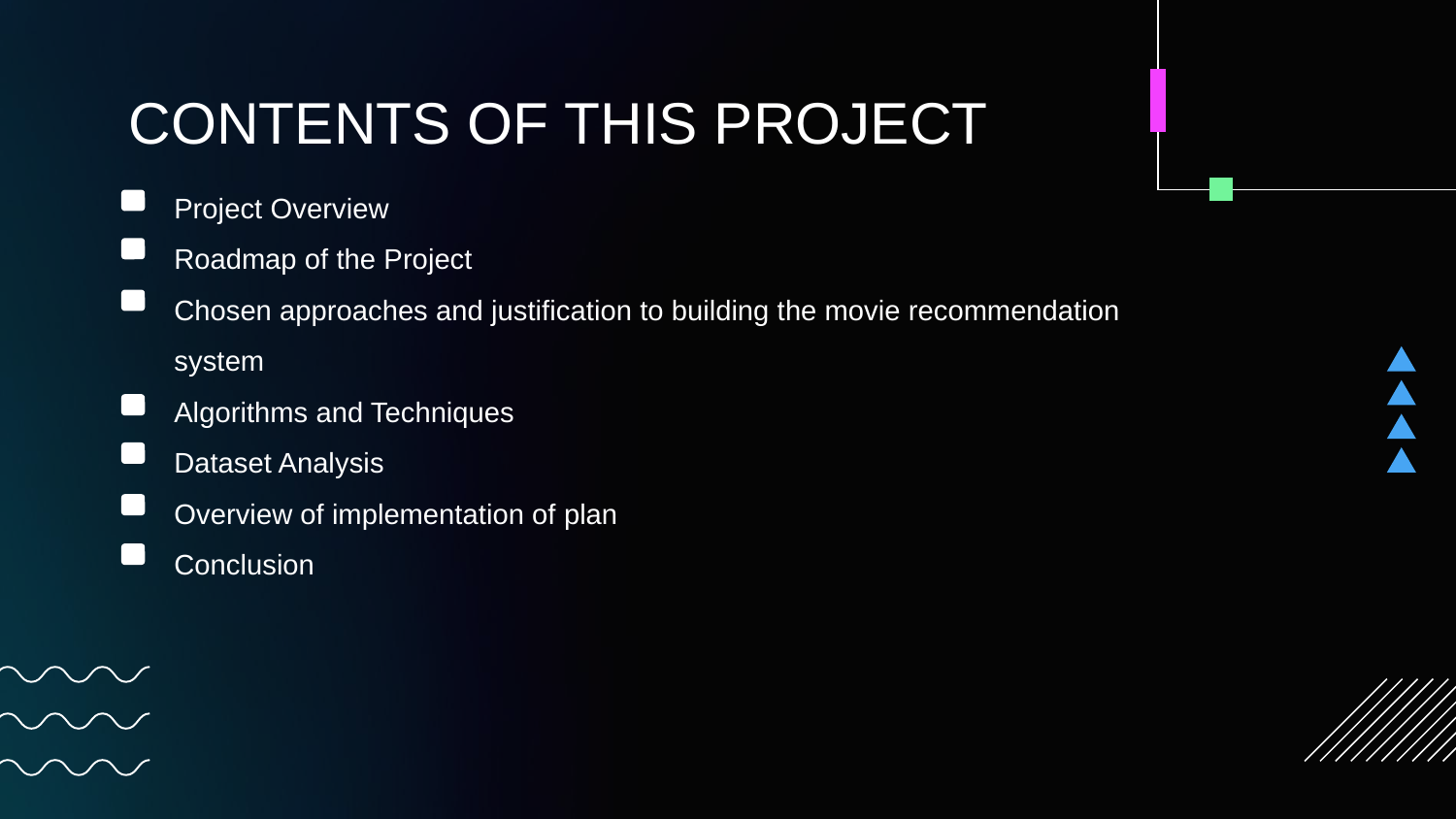

# CONTENTS OF THIS PROJECT
Project Overview
Roadmap of the Project
Chosen approaches and justification to building the movie recommendation system
Algorithms and Techniques
Dataset Analysis
Overview of implementation of plan
Conclusion